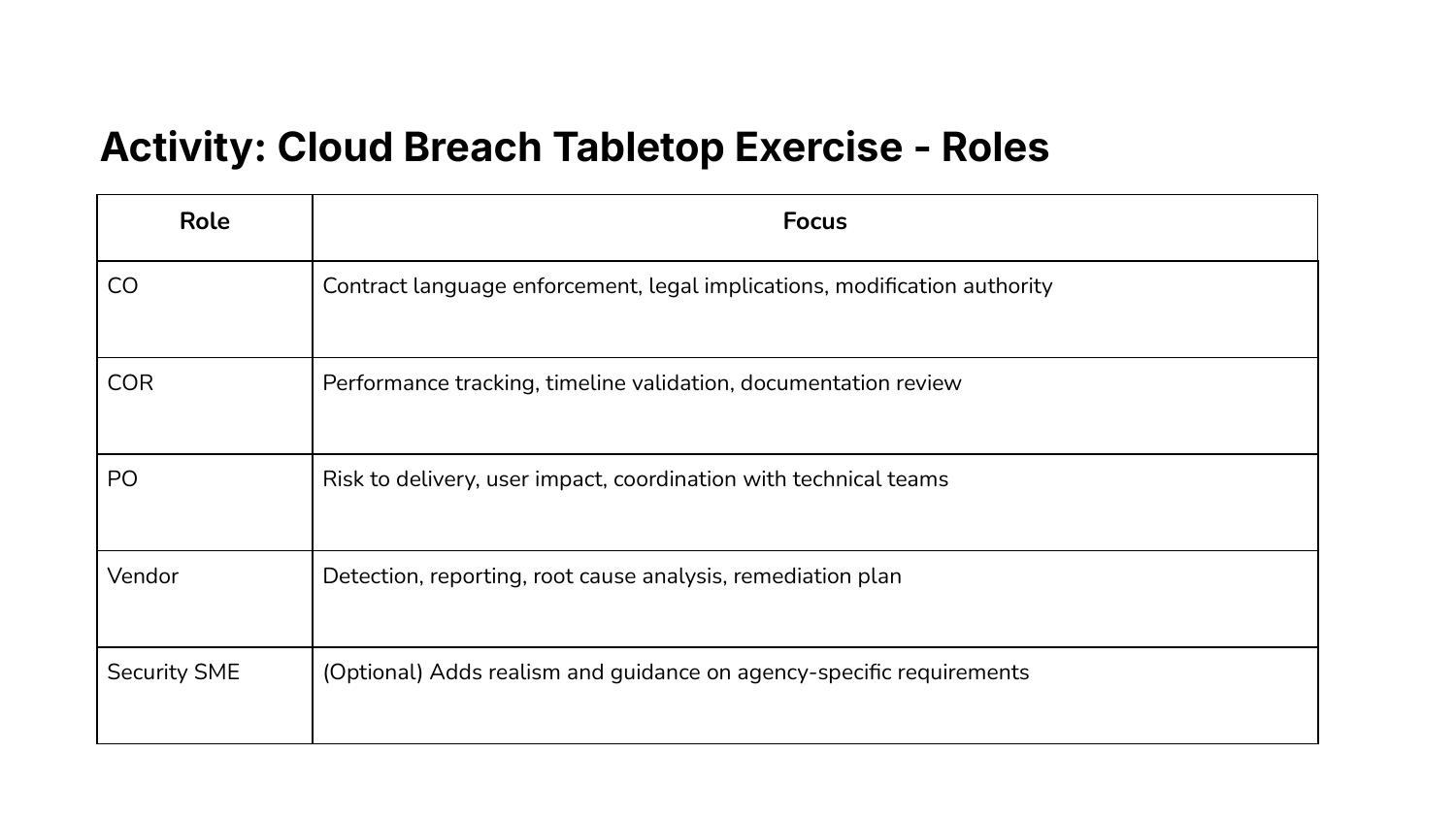

Activity: Cloud Breach Tabletop Exercise - Roles
| Role | Focus |
| --- | --- |
| CO | Contract language enforcement, legal implications, modification authority |
| COR | Performance tracking, timeline validation, documentation review |
| PO | Risk to delivery, user impact, coordination with technical teams |
| Vendor | Detection, reporting, root cause analysis, remediation plan |
| Security SME | (Optional) Adds realism and guidance on agency-specific requirements |